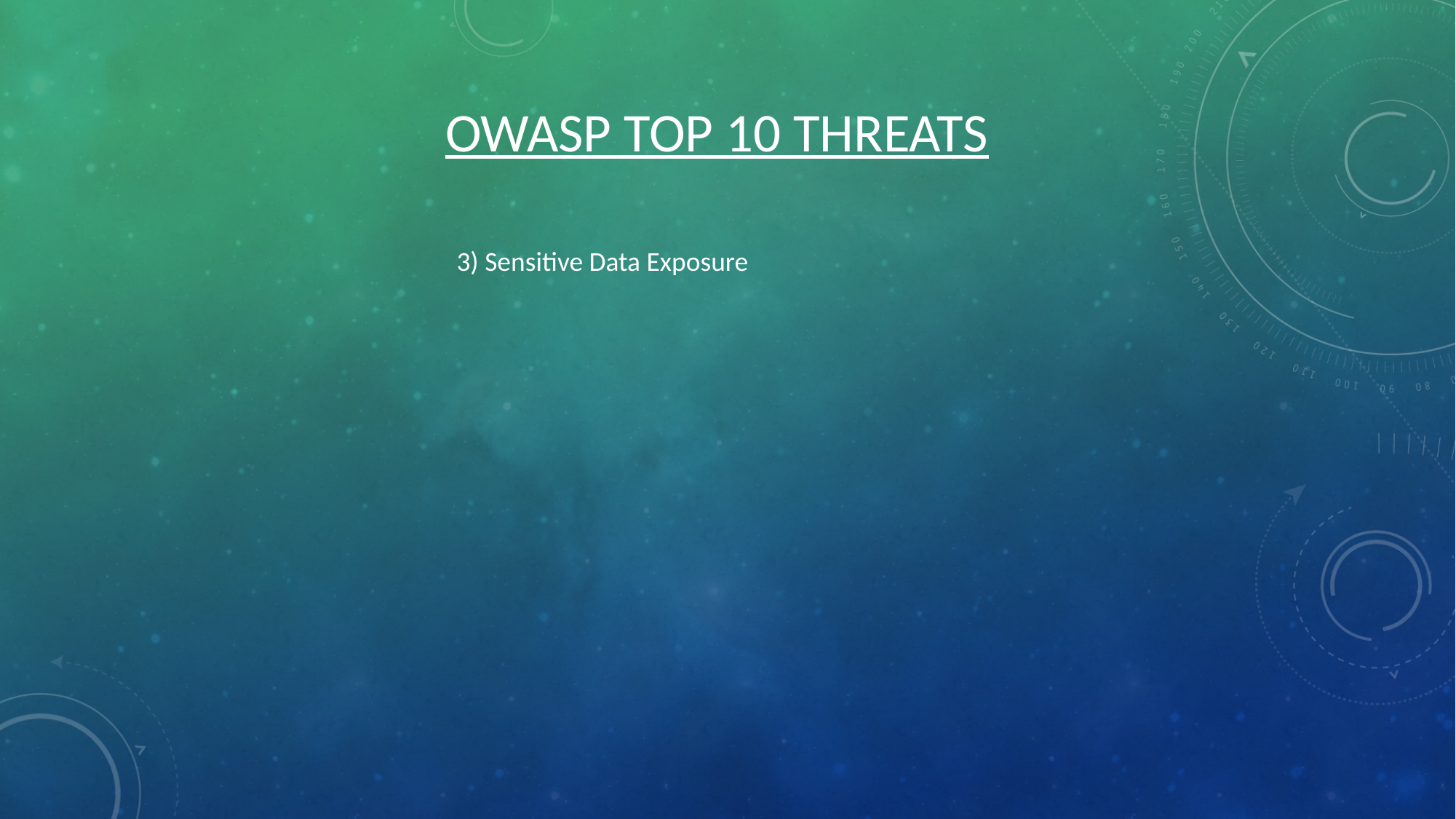

# OWASP Top 10 Threats
3) Sensitive Data Exposure